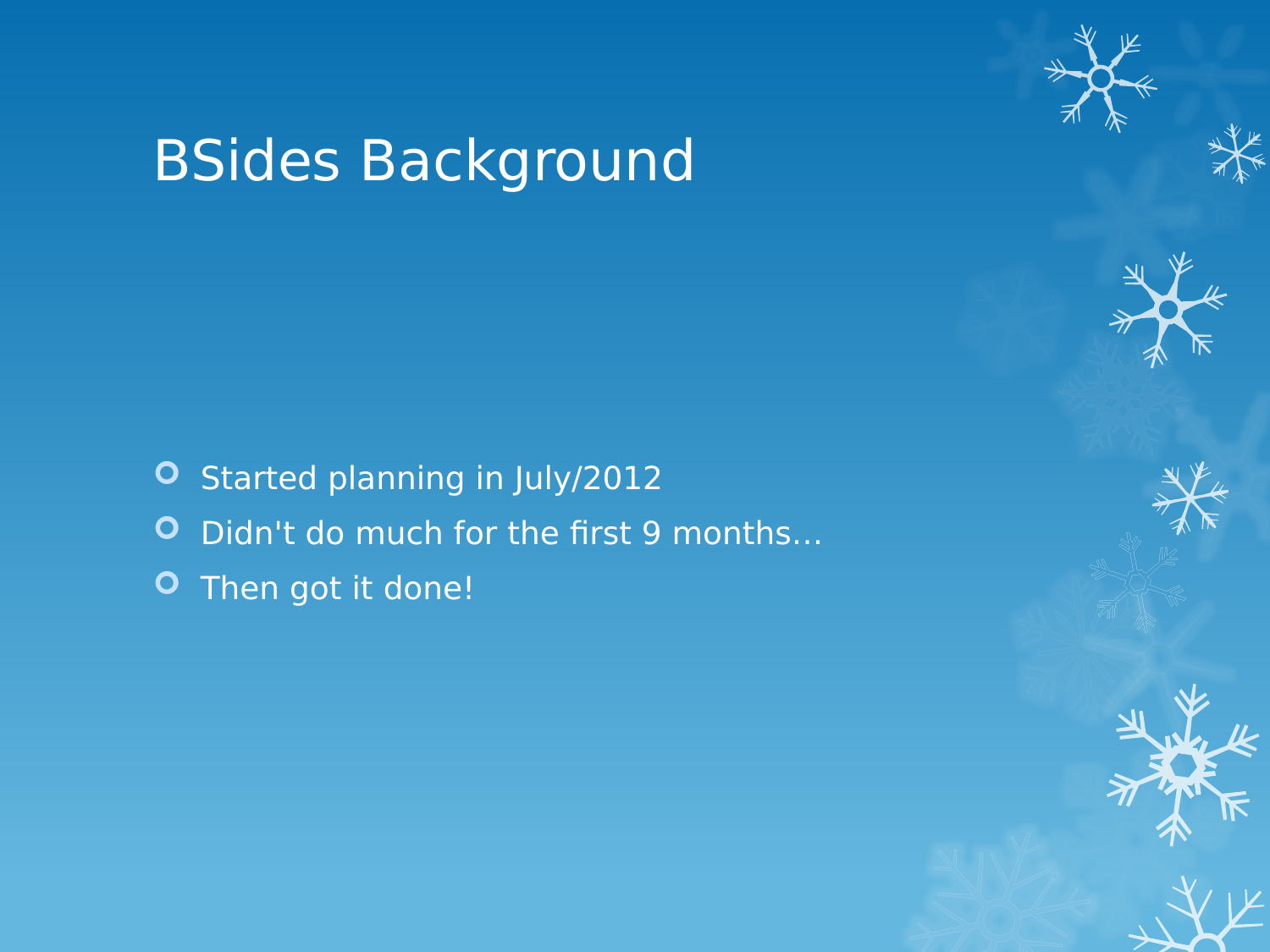

# BSides Background
Started planning in July/2012
Didn't do much for the first 9 months…
Then got it done!